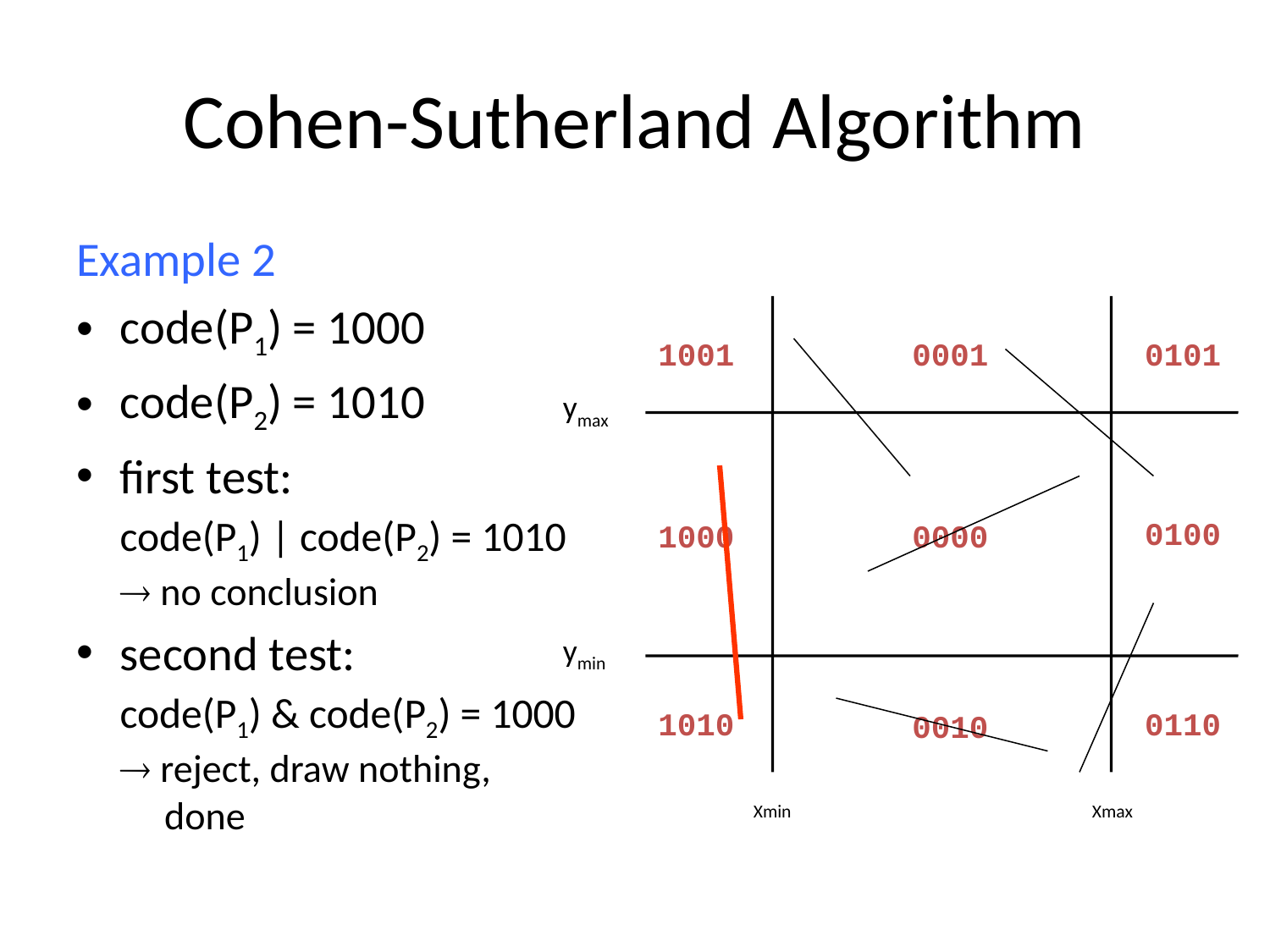

# Cohen-Sutherland Algorithm
Example 2
code(P1) = 1000
code(P2) = 1010
first test:
code(P1) | code(P2) = 1010
→ no conclusion
second test:
code(P1) & code(P2) = 1000
→ reject, draw nothing,
     done

1001
0001
0101

ymax

0100
1000
0000

ymin

1010

0110
0010
Xmin
Xmax